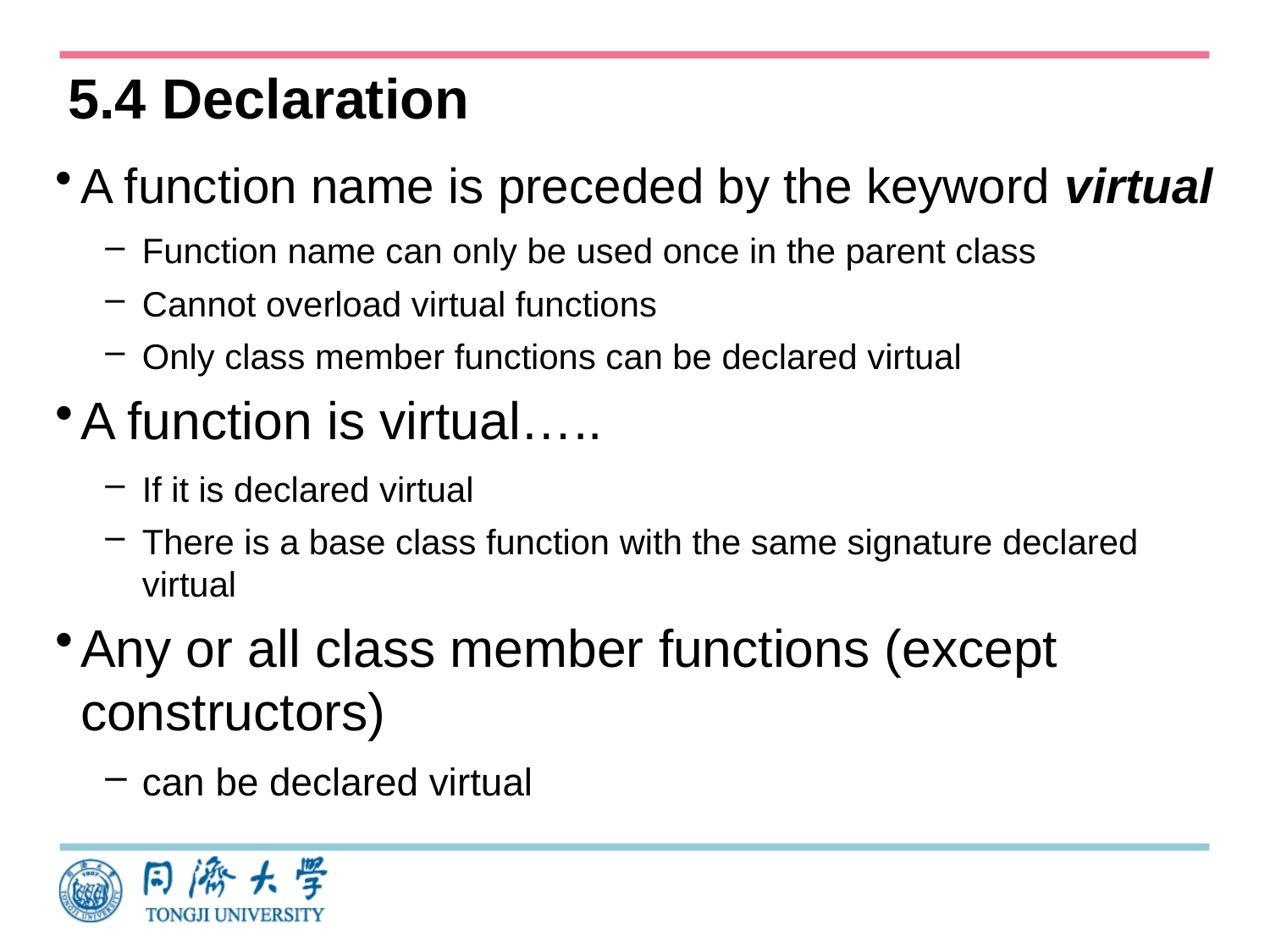

# 5.4 Declaration
A function name is preceded by the keyword virtual
Function name can only be used once in the parent class
Cannot overload virtual functions
Only class member functions can be declared virtual
A function is virtual…..
If it is declared virtual
There is a base class function with the same signature declared virtual
Any or all class member functions (except constructors)
can be declared virtual